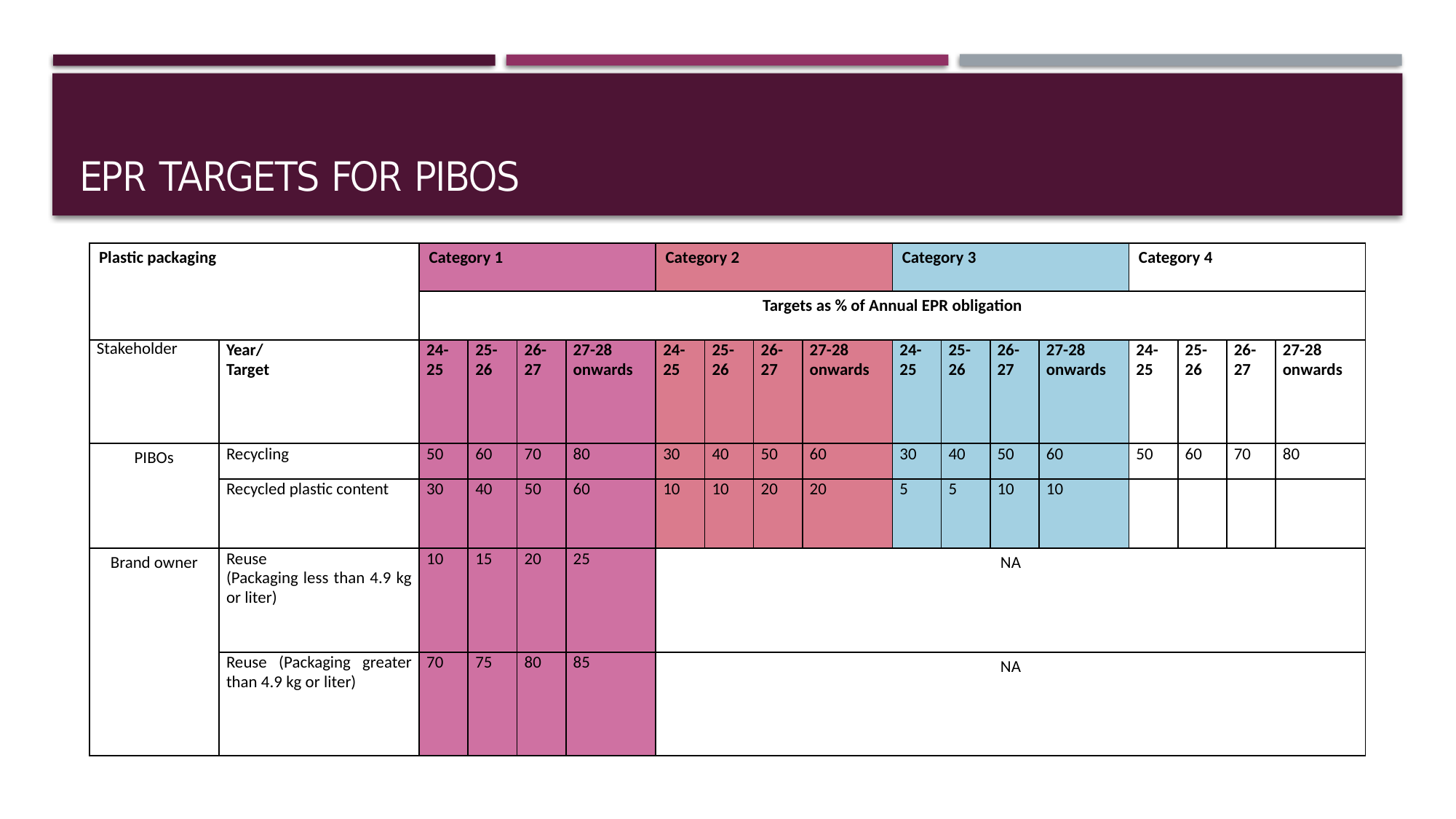

# EPR Targets for PIBOs
| Plastic packaging |  | Category 1 |  |  |  | Category 2 |  |  |  | Category 3 |  |  |  | Category 4 |  |  |  |
| --- | --- | --- | --- | --- | --- | --- | --- | --- | --- | --- | --- | --- | --- | --- | --- | --- | --- |
|  |  | Targets as % of Annual EPR obligation |  |  |  |  |  |  |  |  |  |  |  |  |  |  |  |
| Stakeholder | Year/ Target | 24-25 | 25-26 | 26-27 | 27-28 onwards | 24-25 | 25-26 | 26-27 | 27-28 onwards | 24-25 | 25-26 | 26-27 | 27-28 onwards | 24-25 | 25-26 | 26-27 | 27-28 onwards |
| PIBOs | Recycling | 50 | 60 | 70 | 80 | 30 | 40 | 50 | 60 | 30 | 40 | 50 | 60 | 50 | 60 | 70 | 80 |
|  | Recycled plastic content | 30 | 40 | 50 | 60 | 10 | 10 | 20 | 20 | 5 | 5 | 10 | 10 |  |  |  |  |
| Brand owner | Reuse (Packaging less than 4.9 kg or liter) | 10 | 15 | 20 | 25 | NA |  |  |  |  |  |  |  |  |  |  |  |
|  | Reuse (Packaging greater than 4.9 kg or liter) | 70 | 75 | 80 | 85 | NA |  |  |  |  |  |  |  |  |  |  |  |